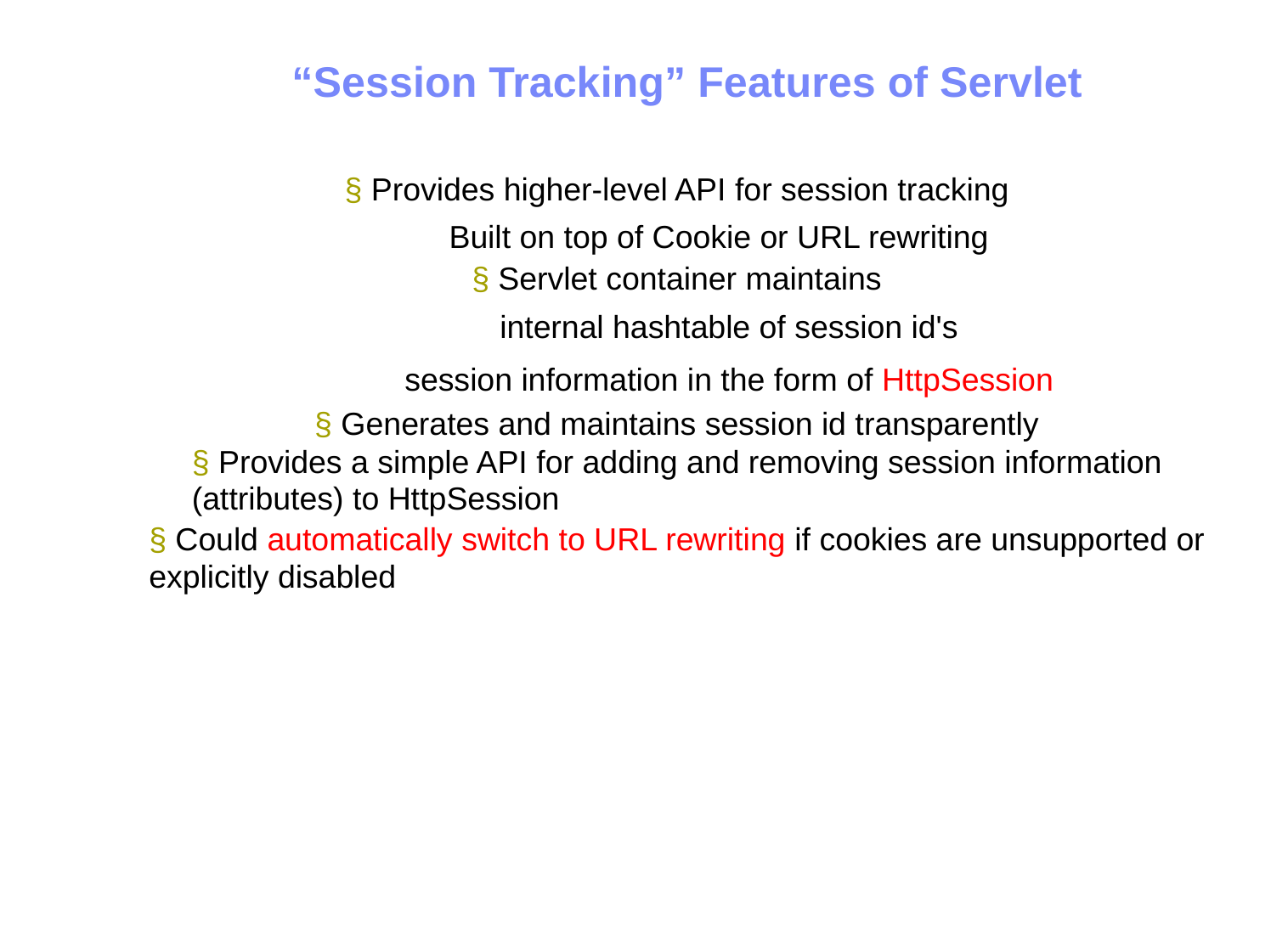

Antrix Consultancy Services

“Session Tracking” Features of Servlet

§ Provides higher-level API for session tracking
	Built on top of Cookie or URL rewriting

§ Servlet container maintains

internal hashtable of session id's

session information in the form of HttpSession

§ Generates and maintains session id transparently

§ Provides a simple API for adding and removing session information
(attributes) to HttpSession

§ Could automatically switch to URL rewriting if cookies are unsupported or
explicitly disabled

Madhusudhanan.P.K.